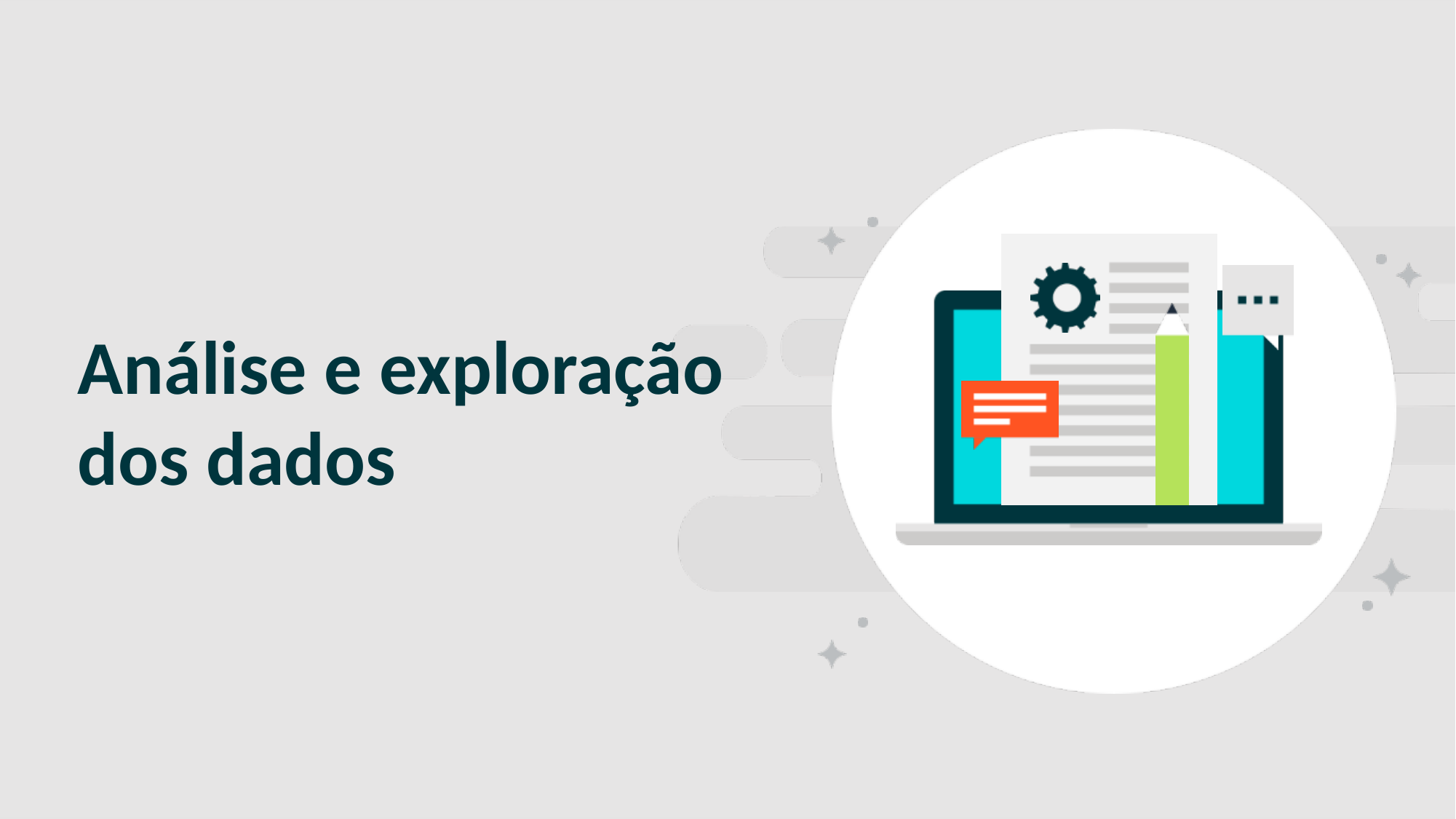

SLIDE PARA SEPARAR CAPÍTULO/ TÓPICO
# Análise e exploração dos dados